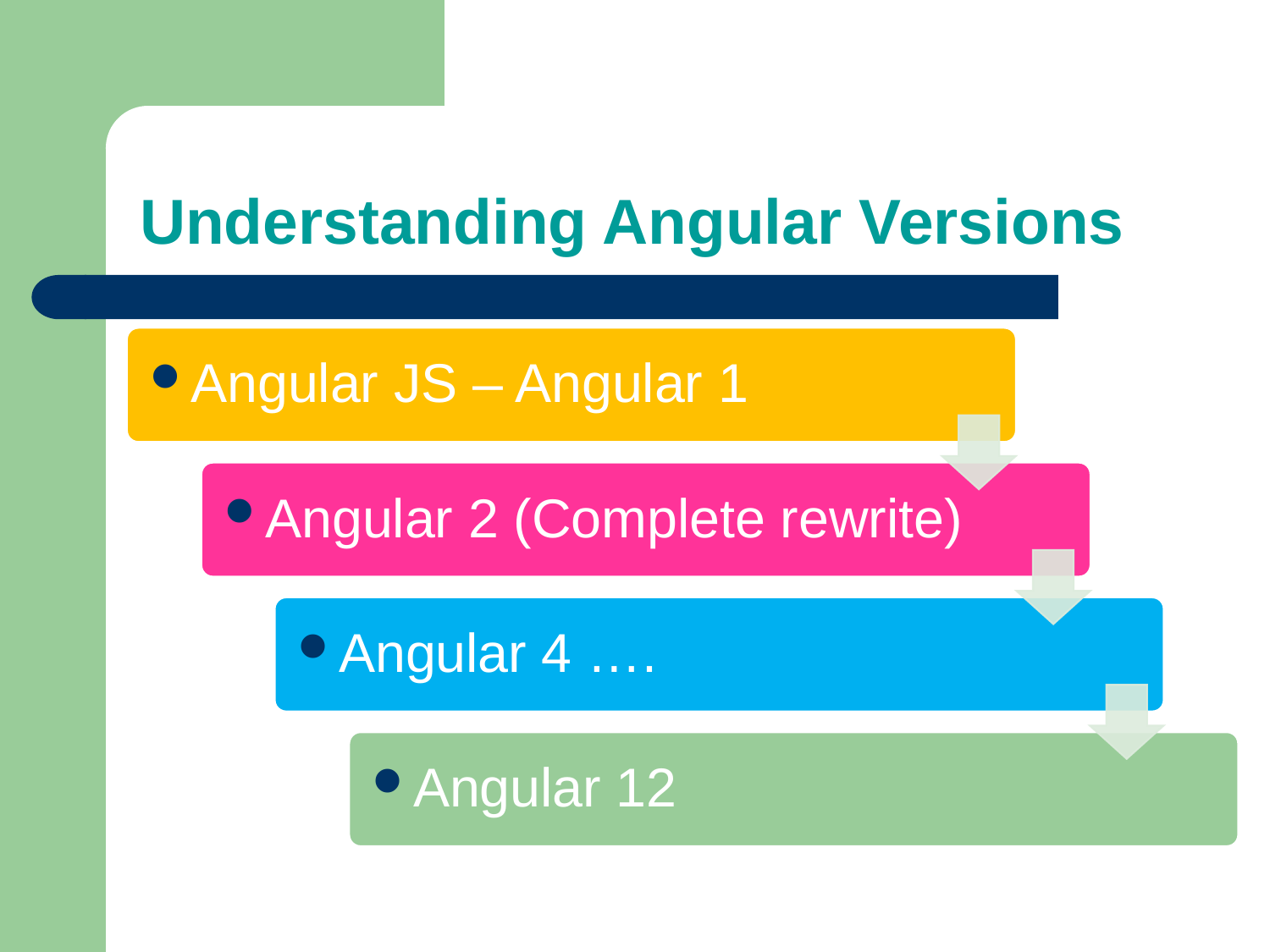

# Understanding Angular Versions
Angular JS – Angular 1
Angular 2 (Complete rewrite)
Angular 4 ….
Angular 12